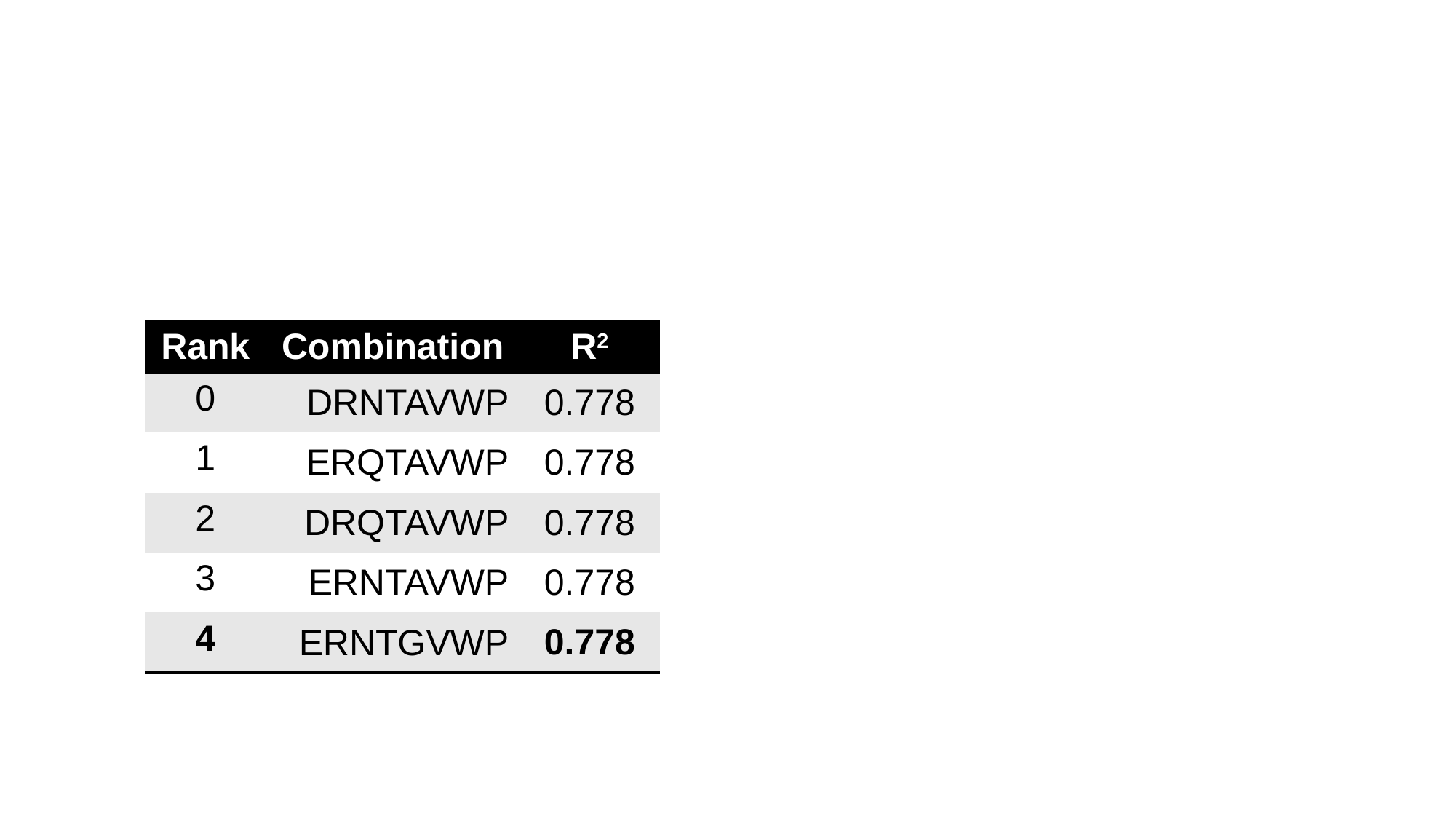

#
| Rank | Combination | R2 |
| --- | --- | --- |
| 0 | DRNTAVWP | 0.778 |
| 1 | ERQTAVWP | 0.778 |
| 2 | DRQTAVWP | 0.778 |
| 3 | ERNTAVWP | 0.778 |
| 4 | ERNTGVWP | 0.778 |